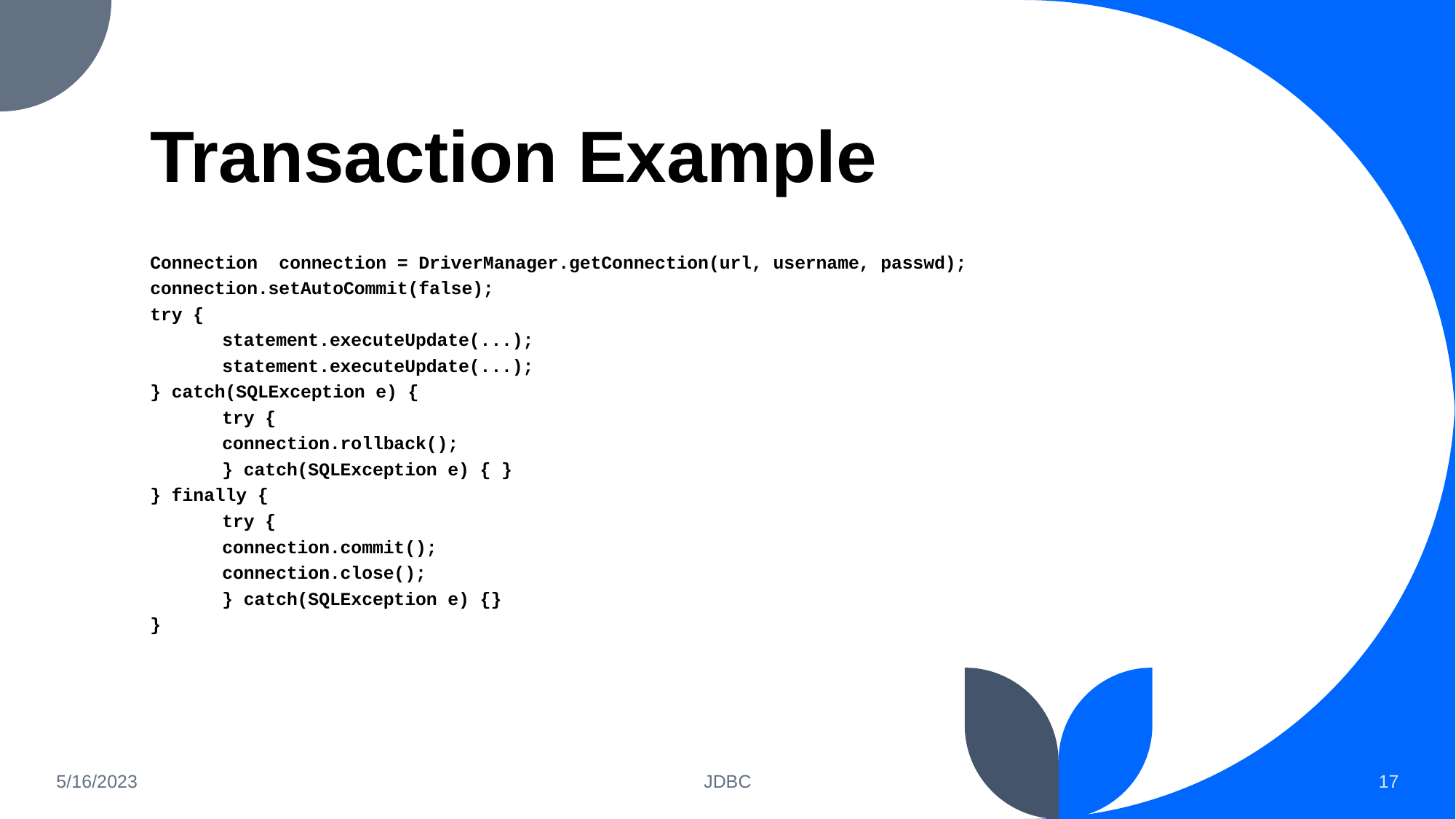

# Transaction Example
Connection  connection = DriverManager.getConnection(url, username, passwd);
connection.setAutoCommit(false);
try {
	statement.executeUpdate(...);
	statement.executeUpdate(...);
} catch(SQLException e) {
	try {
		connection.rollback();
	} catch(SQLException e) { }
} finally {
	try {
		connection.commit();
		connection.close();
	} catch(SQLException e) {}
}
5/16/2023
JDBC
17